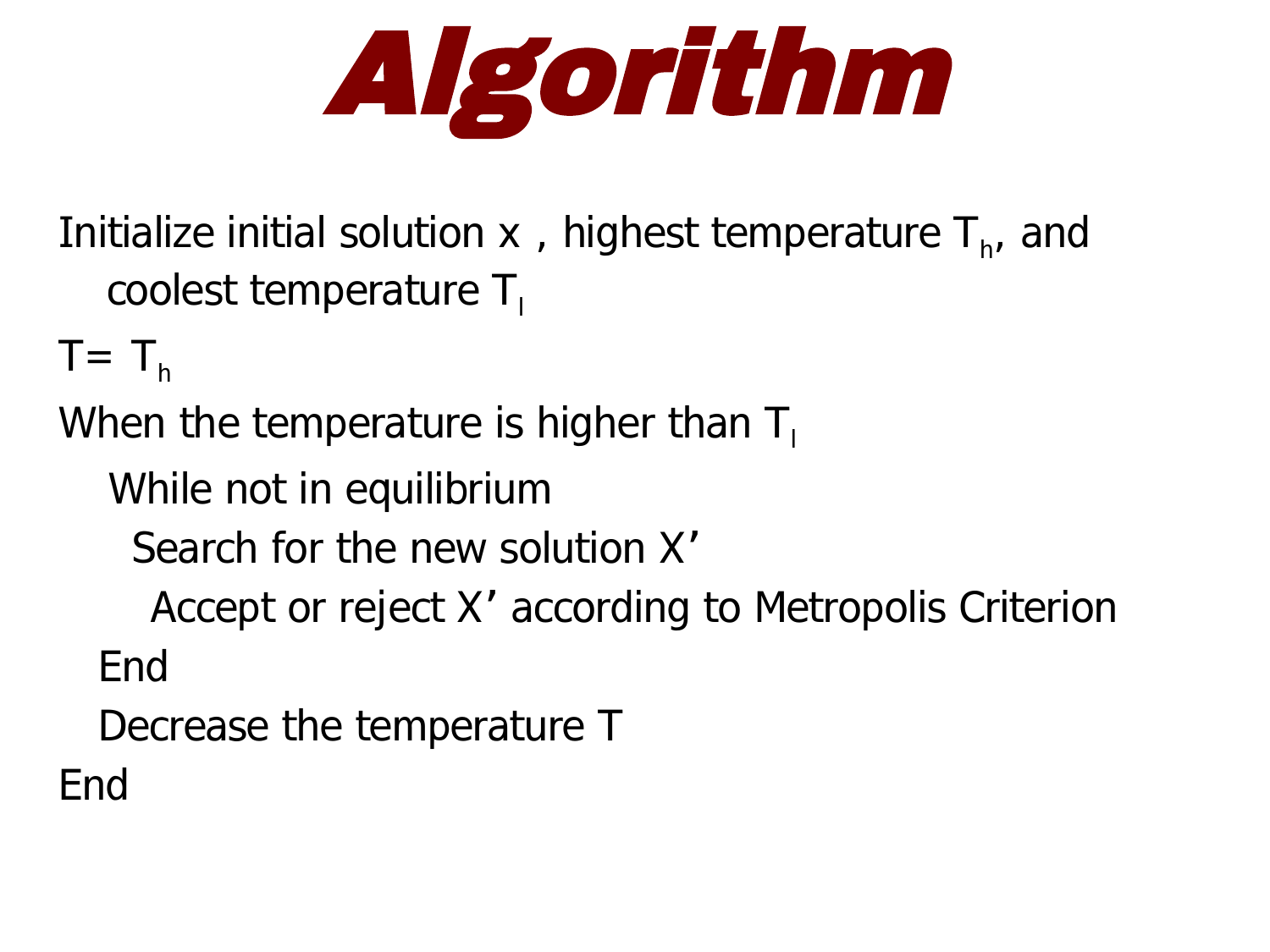

# Algorithm
Initialize initial solution x , highest temperature Th, and coolest temperature Tl
T= Th
When the temperature is higher than Tl
    While not in equilibrium
	  Search for the new solution X’
       Accept or reject X’ according to Metropolis Criterion
   End
   Decrease the temperature T
End